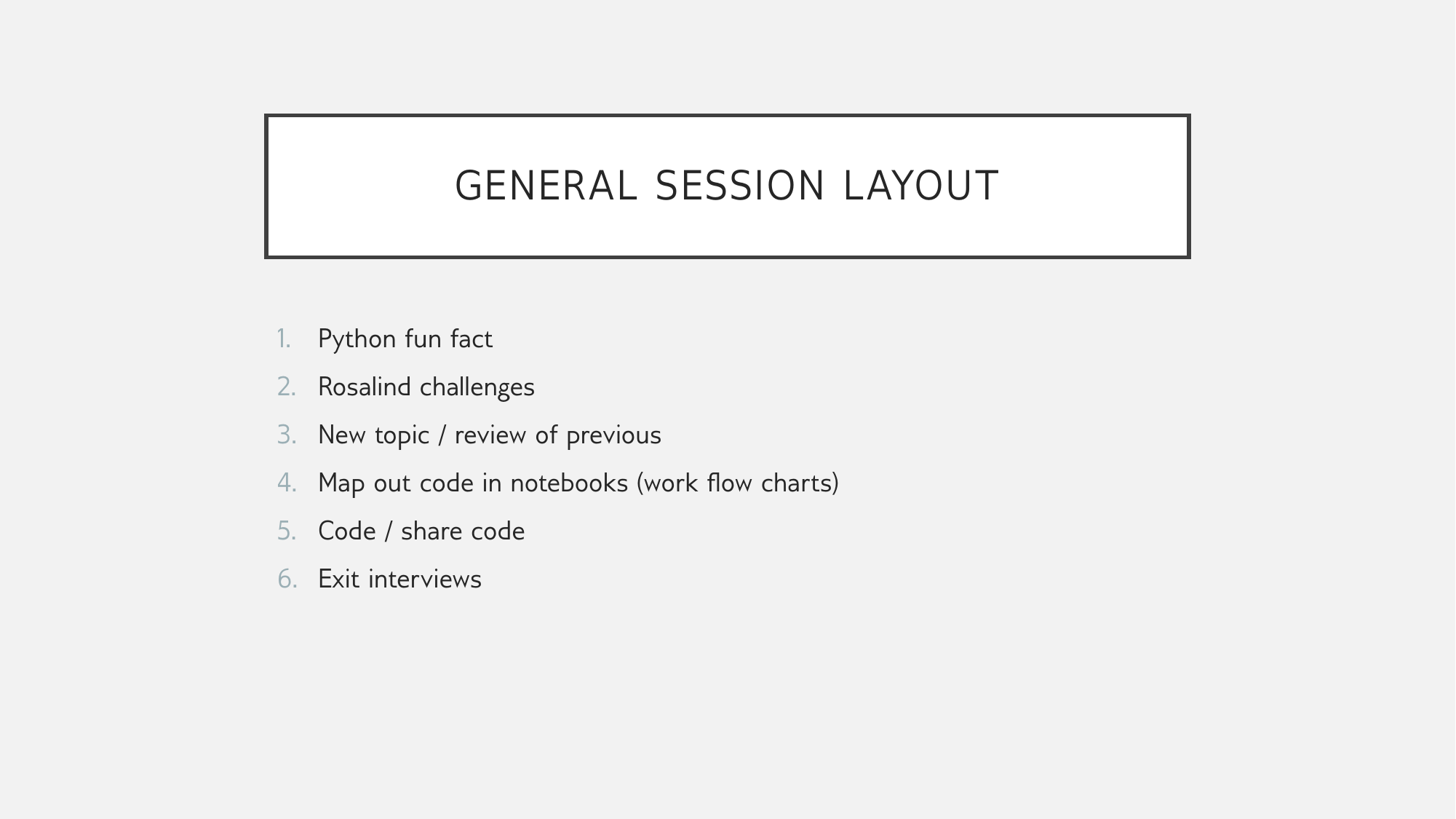

# General Session layout
Python fun fact
Rosalind challenges
New topic / review of previous
Map out code in notebooks (work flow charts)
Code / share code
Exit interviews